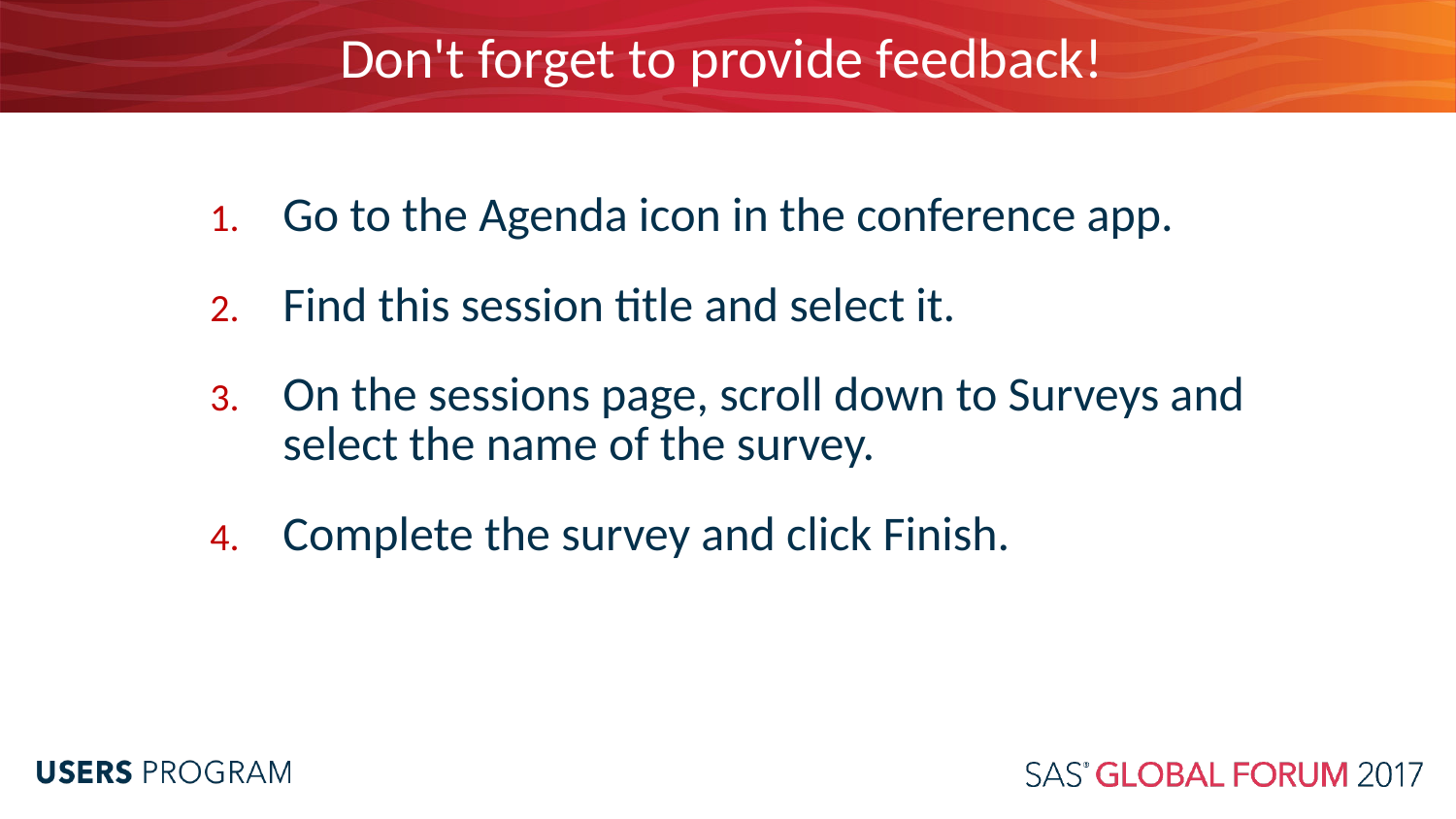

# Don't forget to provide feedback!
Go to the Agenda icon in the conference app.
Find this session title and select it.
On the sessions page, scroll down to Surveys and select the name of the survey.
Complete the survey and click Finish.